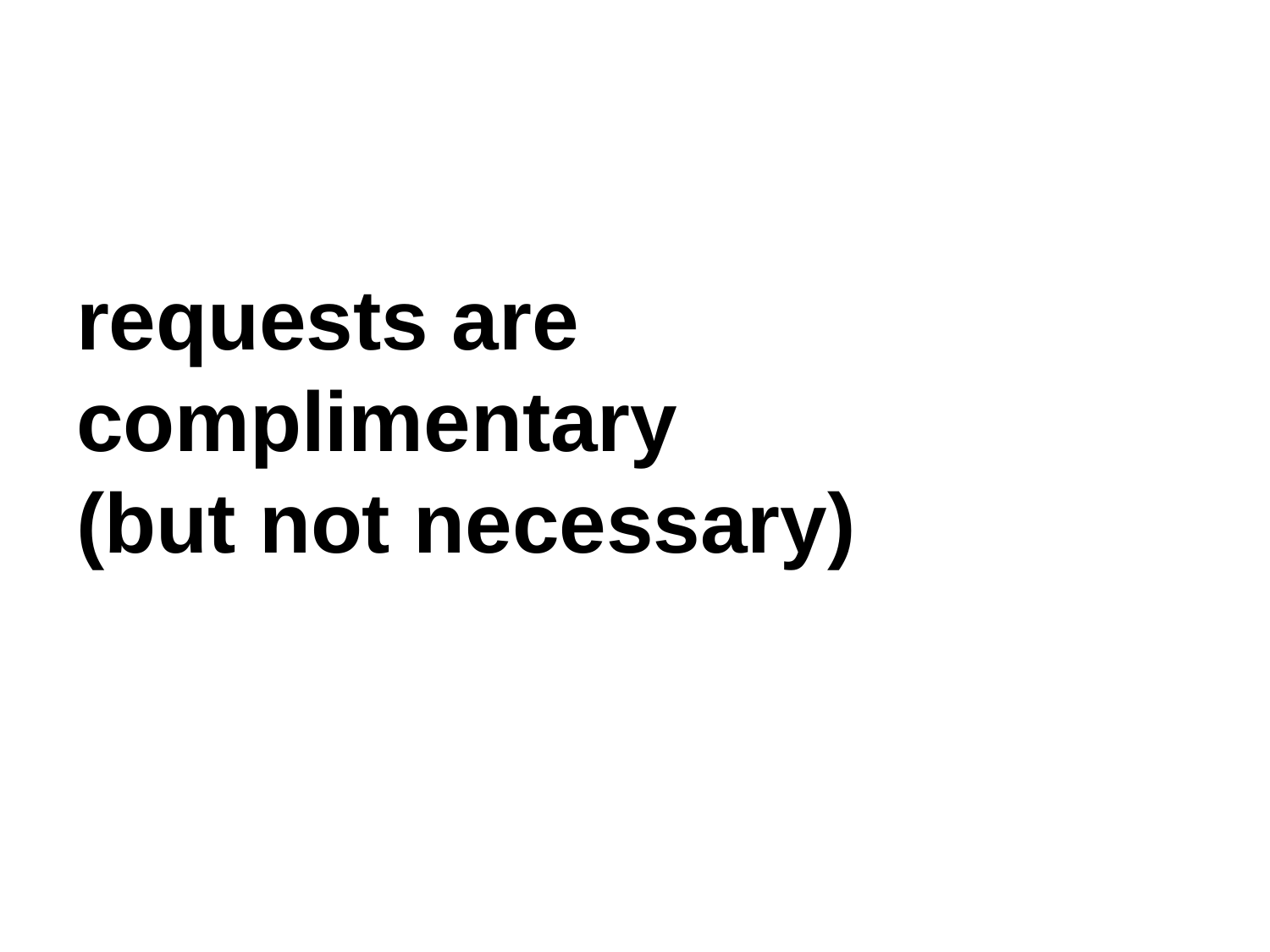

# requests are complimentary (but not necessary)